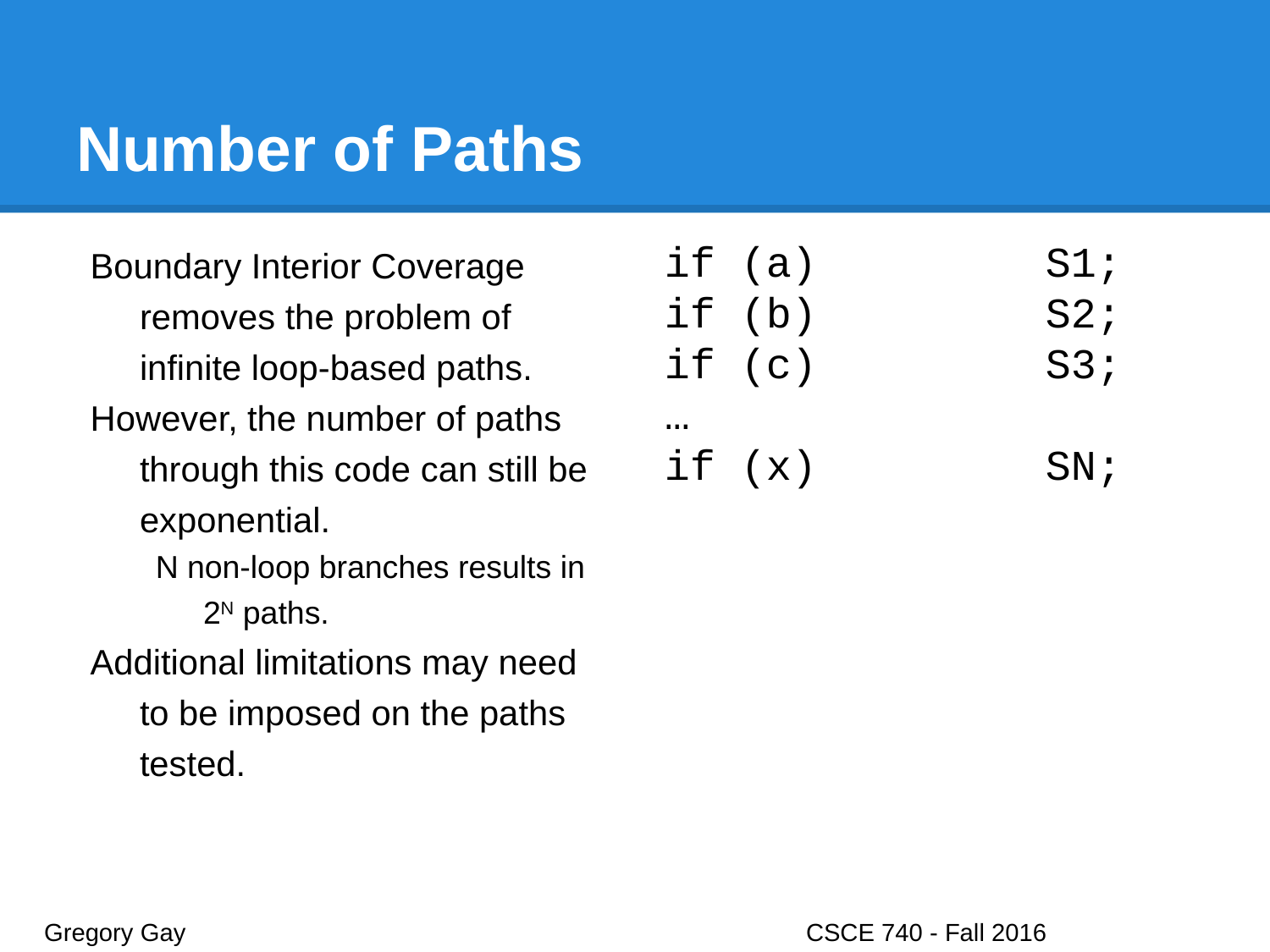

# Number of Paths
Boundary Interior Coverage removes the problem of infinite loop-based paths.
However, the number of paths through this code can still be exponential.
N non-loop branches results in 2N paths.
Additional limitations may need to be imposed on the paths tested.
if (a) 		S1;
if (b)		S2;
if (c)		S3;
…
if (x)		SN;

Gregory Gay					CSCE 740 - Fall 2016								12